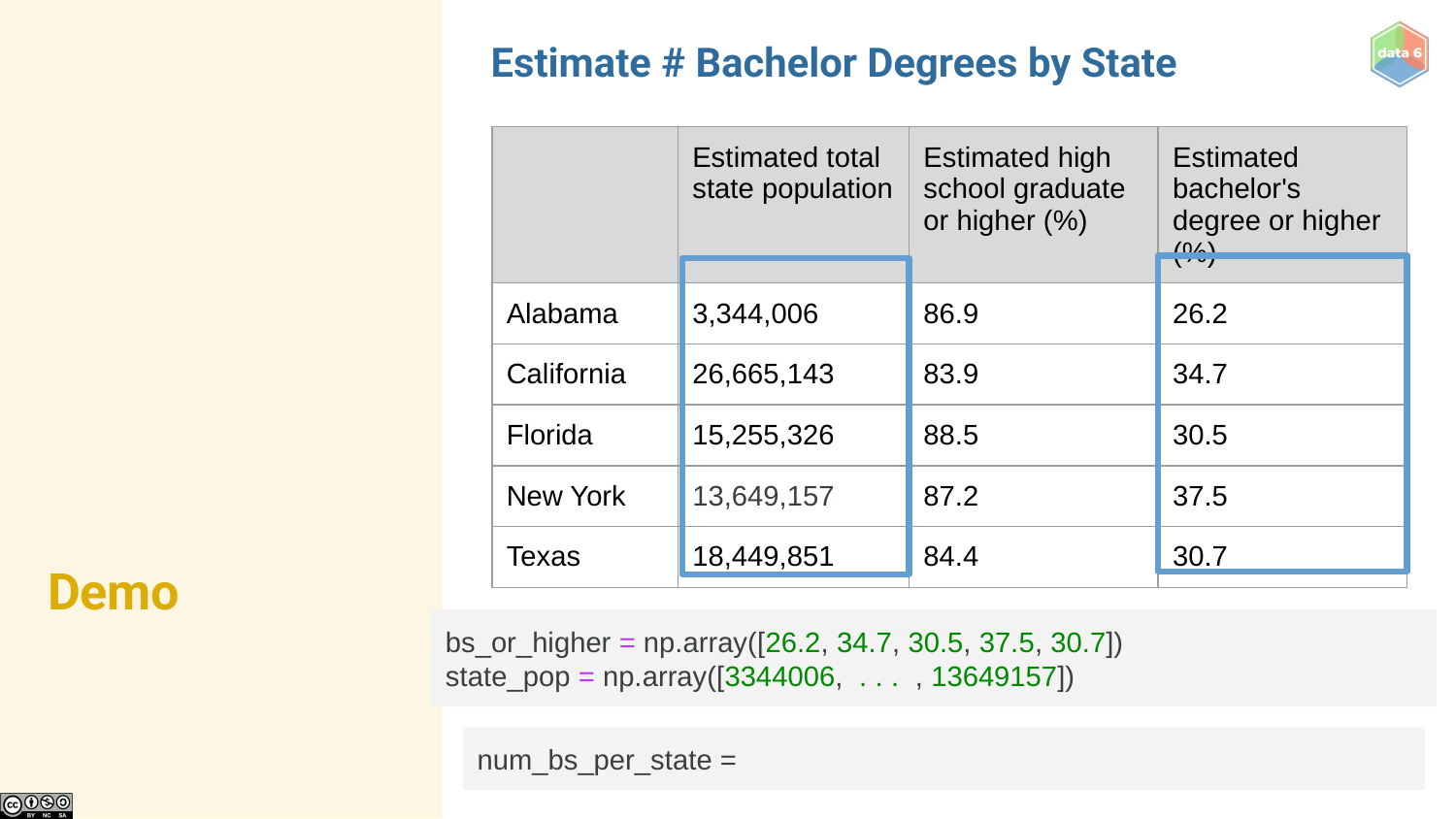

# Estimate # Bachelor Degrees by State
|  | Estimated total state population | Estimated high school graduate or higher (%) | Estimated bachelor's degree or higher (%) |
| --- | --- | --- | --- |
| Alabama | 3,344,006 | 86.9 | 26.2 |
| California | 26,665,143 | 83.9 | 34.7 |
| Florida | 15,255,326 | 88.5 | 30.5 |
| New York | 13,649,157 | 87.2 | 37.5 |
| Texas | 18,449,851 | 84.4 | 30.7 |

bs_or_higher = np.array([26.2, 34.7, 30.5, 37.5, 30.7])
state_pop = np.array([3344006,  . . .  , 13649157])
num_bs_per_state =
29